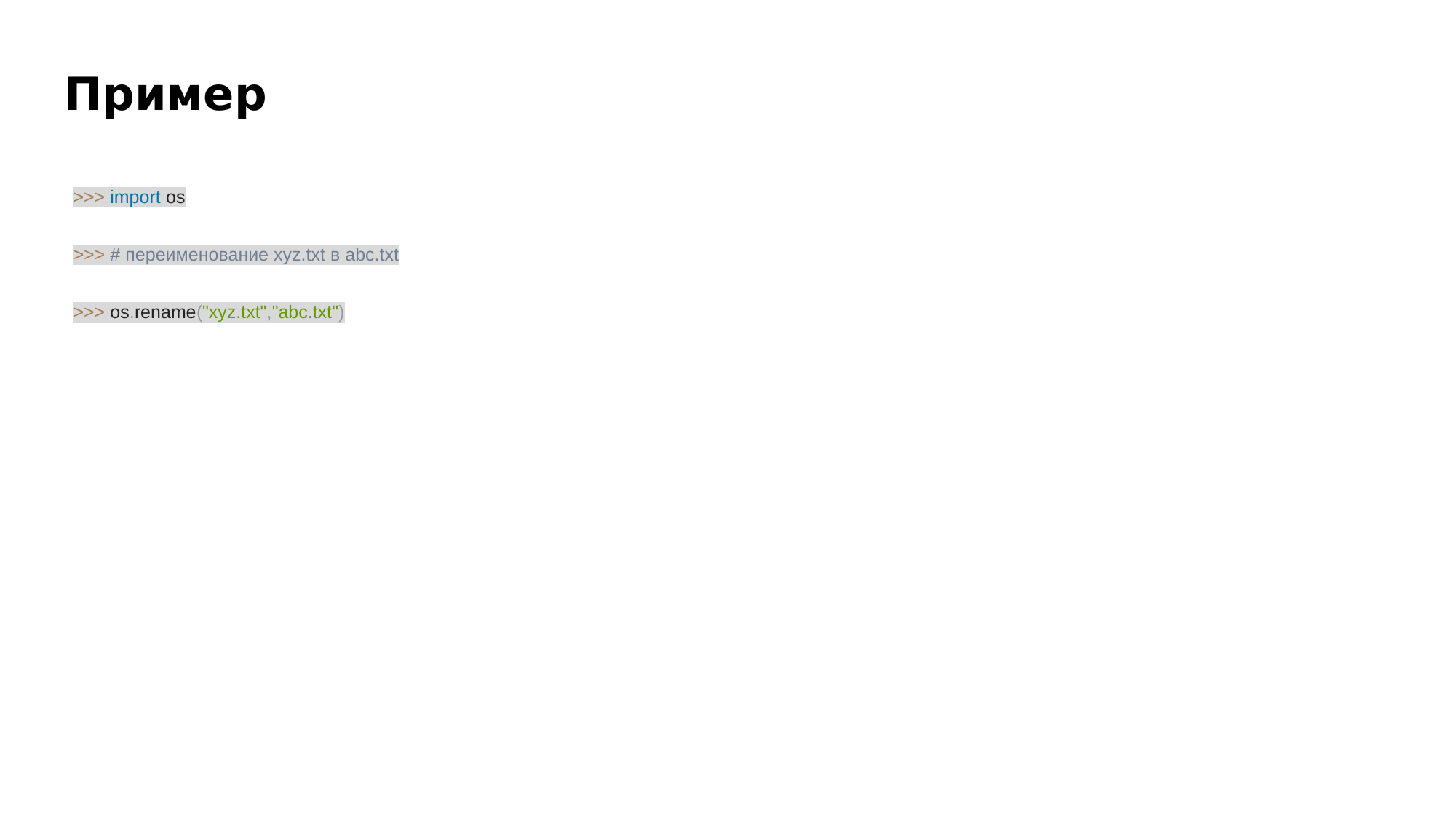

# Пример
>>> import os
>>> # переименование xyz.txt в abc.txt
>>> os.rename("xyz.txt","abc.txt")